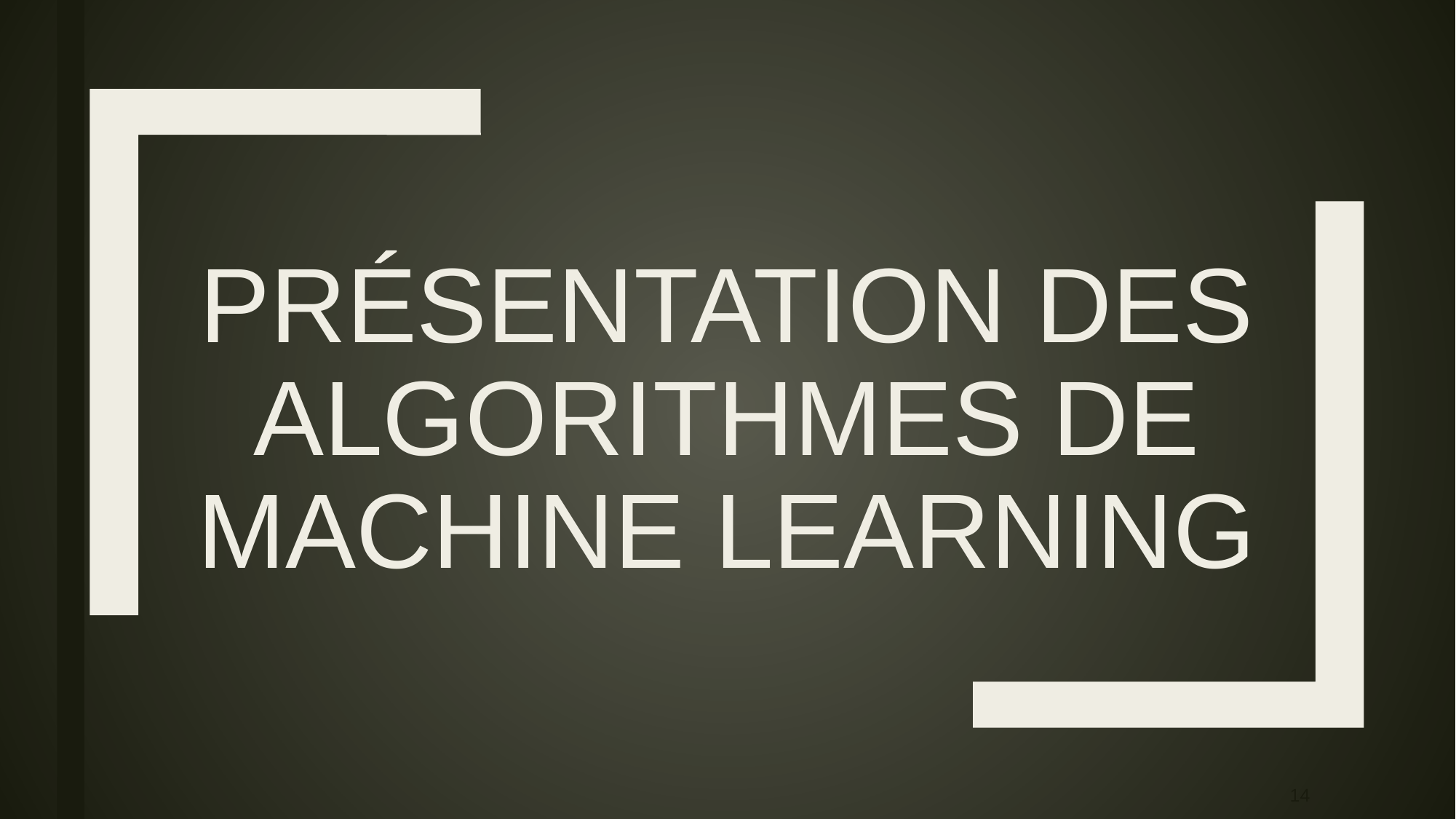

# Présentation des algorithmes de machine Learning
14